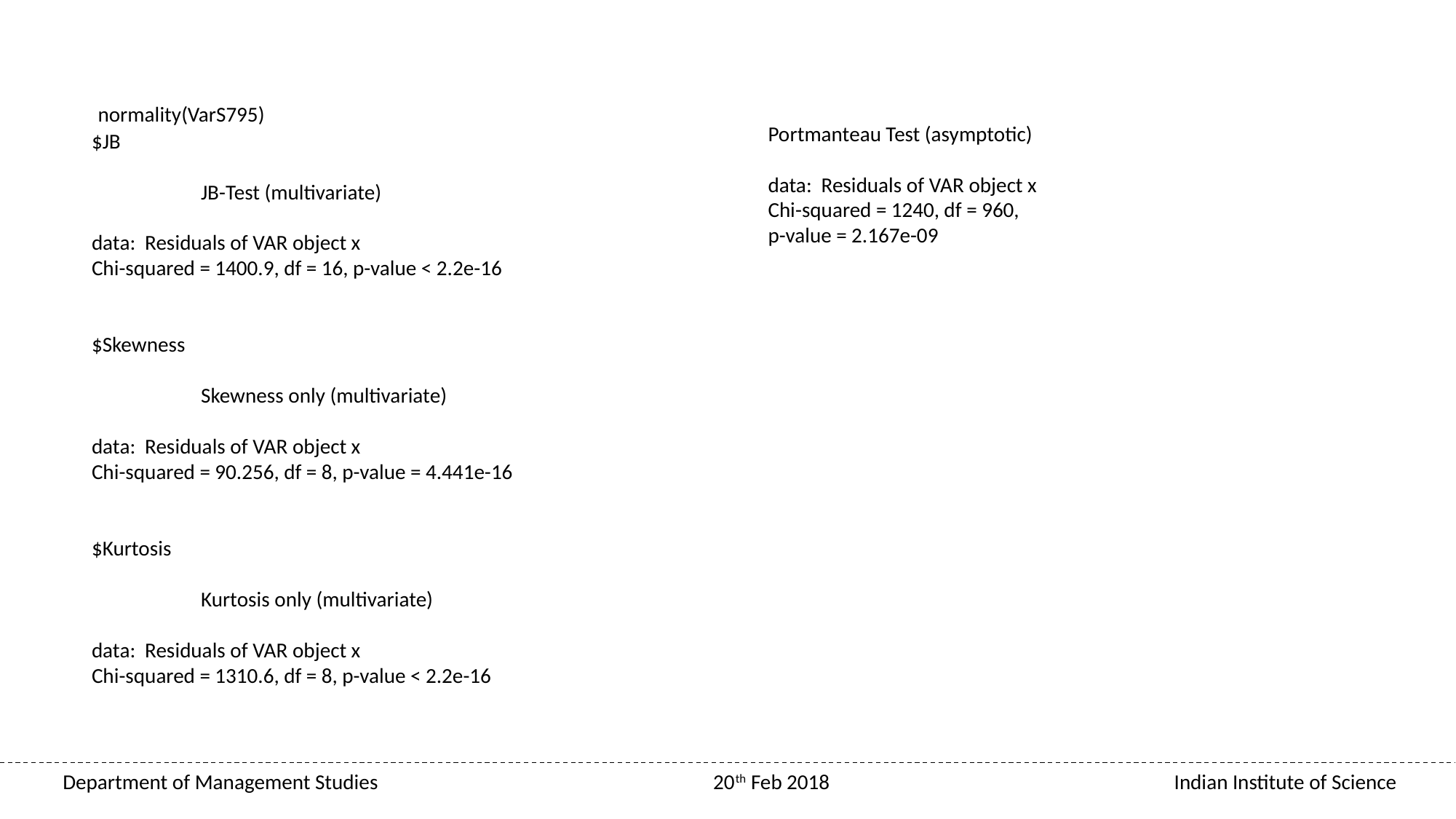

#
 normality(VarS795)
$JB

	JB-Test (multivariate)

data:  Residuals of VAR object x
Chi-squared = 1400.9, df = 16, p-value < 2.2e-16

$Skewness

	Skewness only (multivariate)

data:  Residuals of VAR object x
Chi-squared = 90.256, df = 8, p-value = 4.441e-16

$Kurtosis

	Kurtosis only (multivariate)

data:  Residuals of VAR object x
Chi-squared = 1310.6, df = 8, p-value < 2.2e-16

Portmanteau Test (asymptotic)

data:  Residuals of VAR object x
Chi-squared = 1240, df = 960, p-value = 2.167e-09
           Department of Management Studies                                                                       20th Feb 2018                                                                         Indian Institute of Science